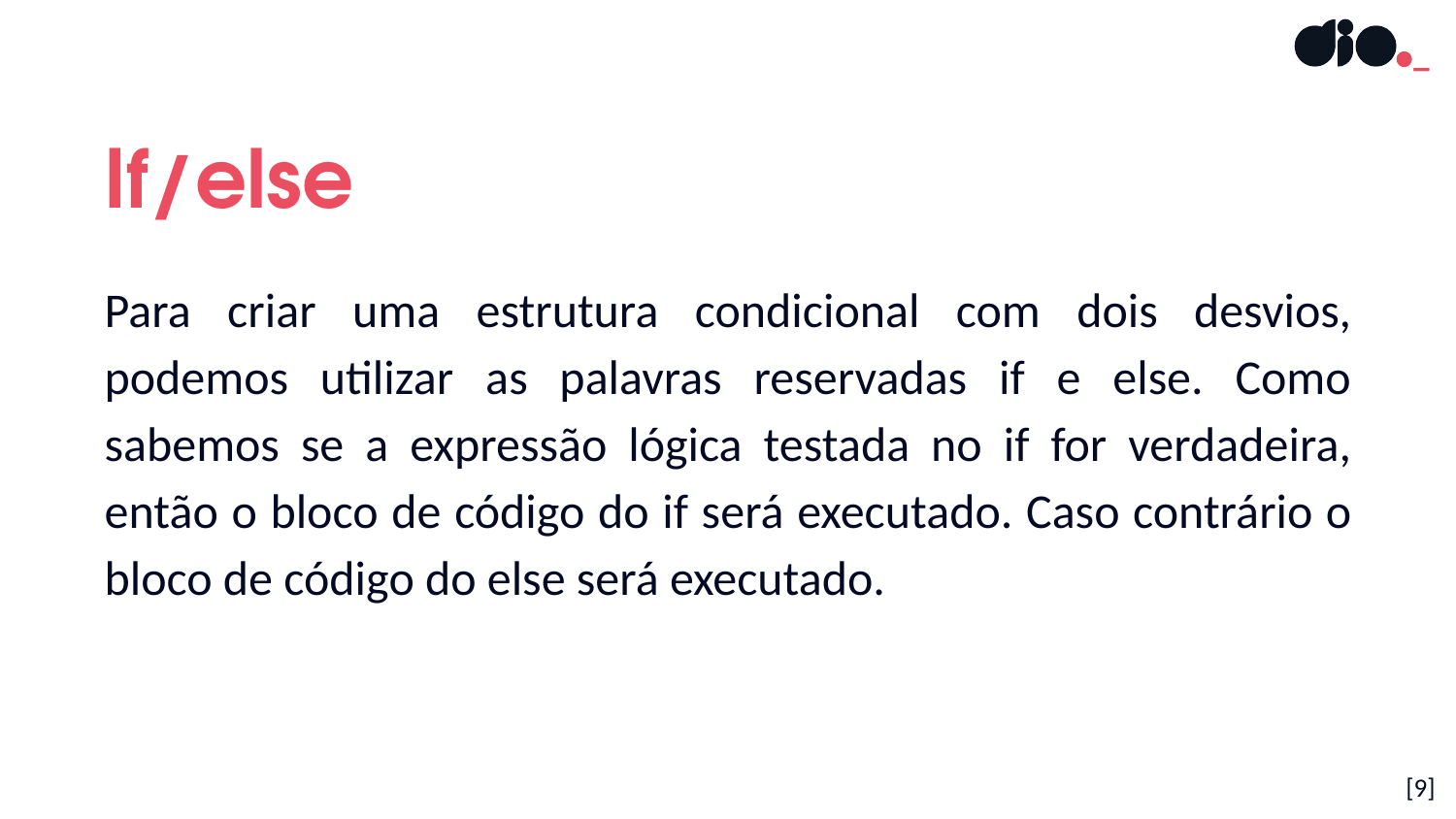

If/else
Para criar uma estrutura condicional com dois desvios, podemos utilizar as palavras reservadas if e else. Como sabemos se a expressão lógica testada no if for verdadeira, então o bloco de código do if será executado. Caso contrário o bloco de código do else será executado.

[9]